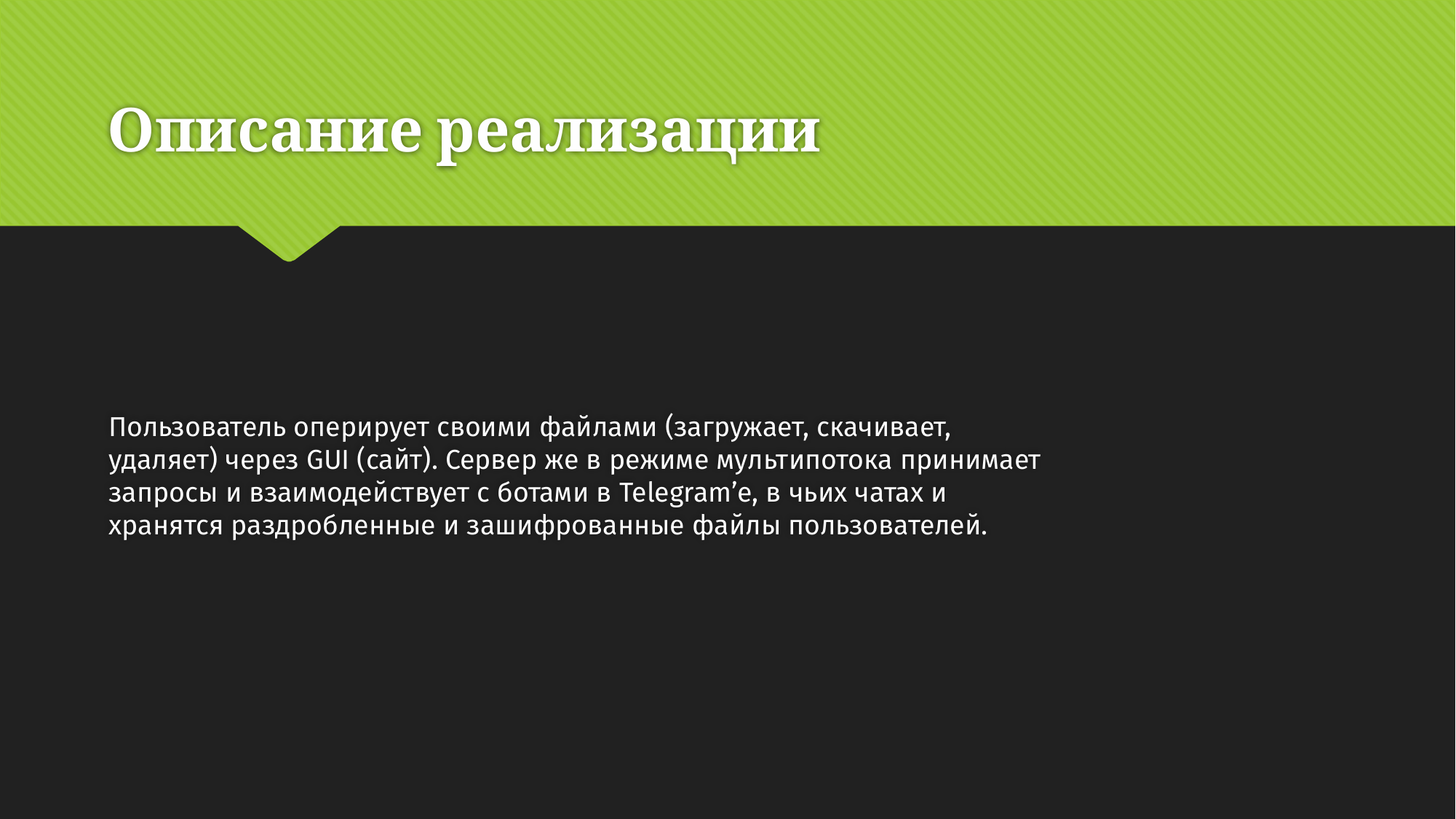

# Описание реализации
Пользователь оперирует своими файлами (загружает, скачивает, удаляет) через GUI (сайт). Сервер же в режиме мультипотока принимает запросы и взаимодействует с ботами в Telegram’е, в чьих чатах и хранятся раздробленные и зашифрованные файлы пользователей.